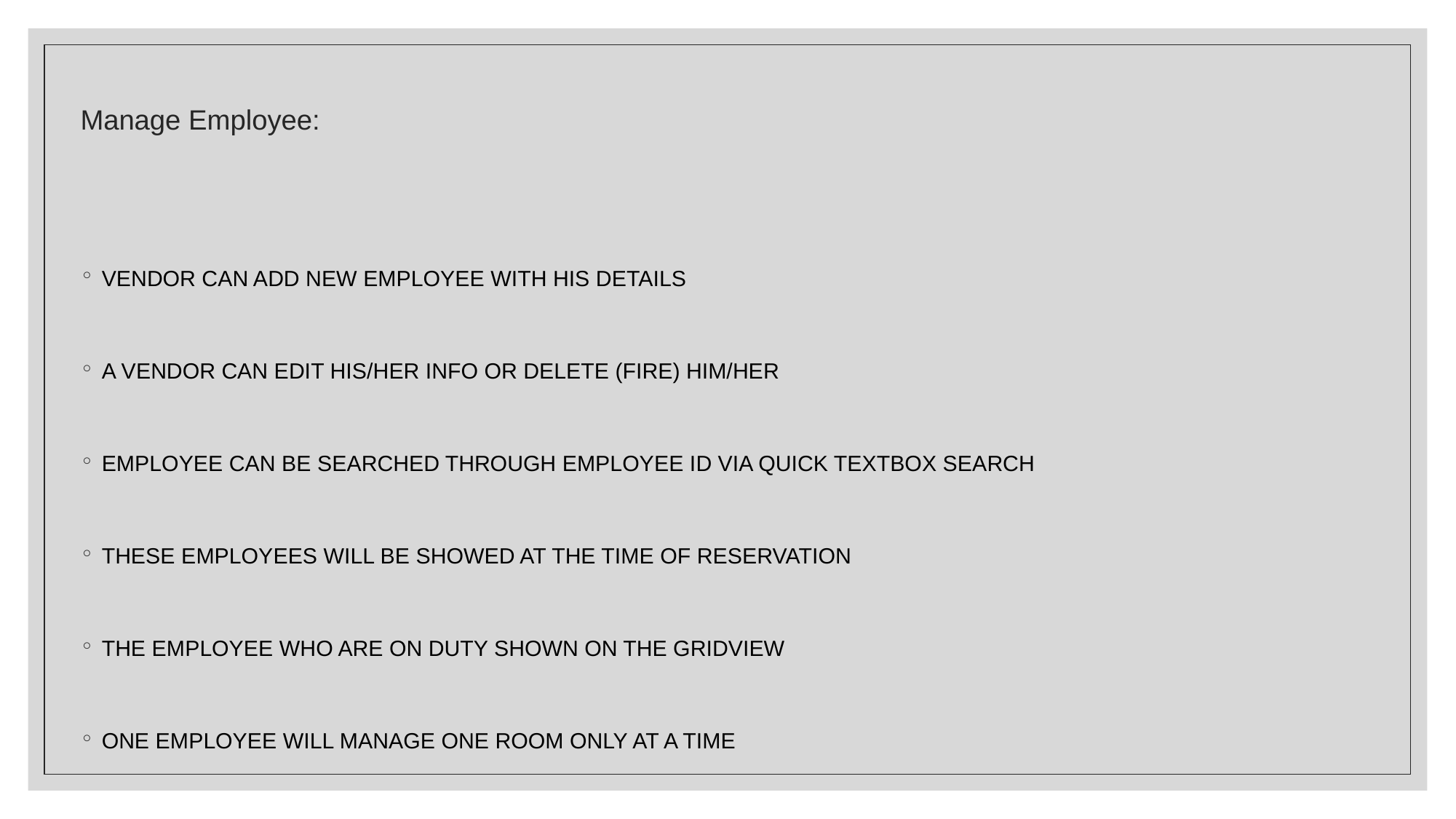

# Manage Employee:
VENDOR CAN ADD NEW EMPLOYEE WITH HIS DETAILS
A VENDOR CAN EDIT HIS/HER INFO OR DELETE (FIRE) HIM/HER
EMPLOYEE CAN BE SEARCHED THROUGH EMPLOYEE ID VIA QUICK TEXTBOX SEARCH
THESE EMPLOYEES WILL BE SHOWED AT THE TIME OF RESERVATION
THE EMPLOYEE WHO ARE ON DUTY SHOWN ON THE GRIDVIEW
ONE EMPLOYEE WILL MANAGE ONE ROOM ONLY AT A TIME